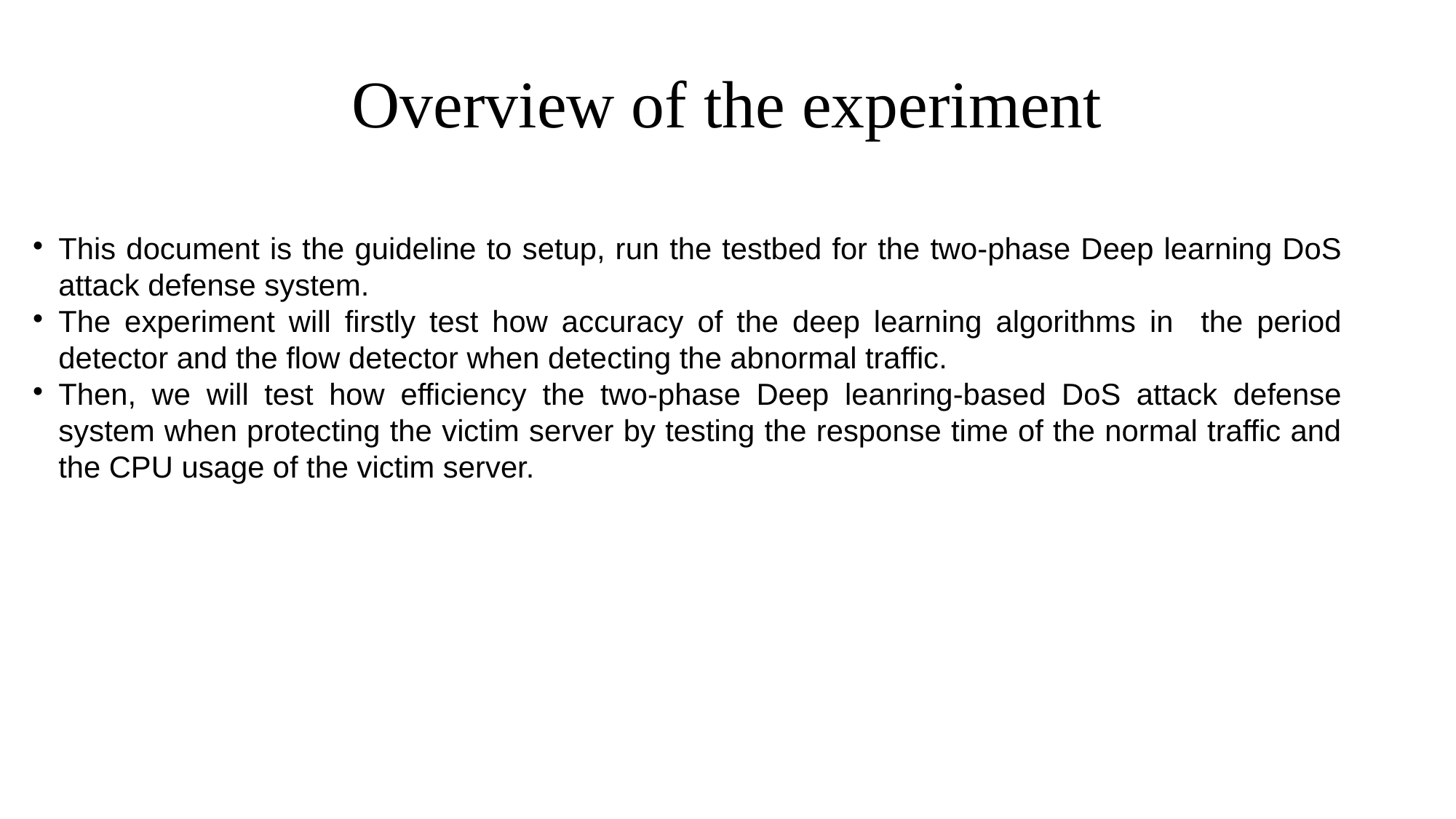

Overview of the experiment
This document is the guideline to setup, run the testbed for the two-phase Deep learning DoS attack defense system.
The experiment will firstly test how accuracy of the deep learning algorithms in  the period detector and the flow detector when detecting the abnormal traffic.
Then, we will test how efficiency the two-phase Deep leanring-based DoS attack defense system when protecting the victim server by testing the response time of the normal traffic and the CPU usage of the victim server.